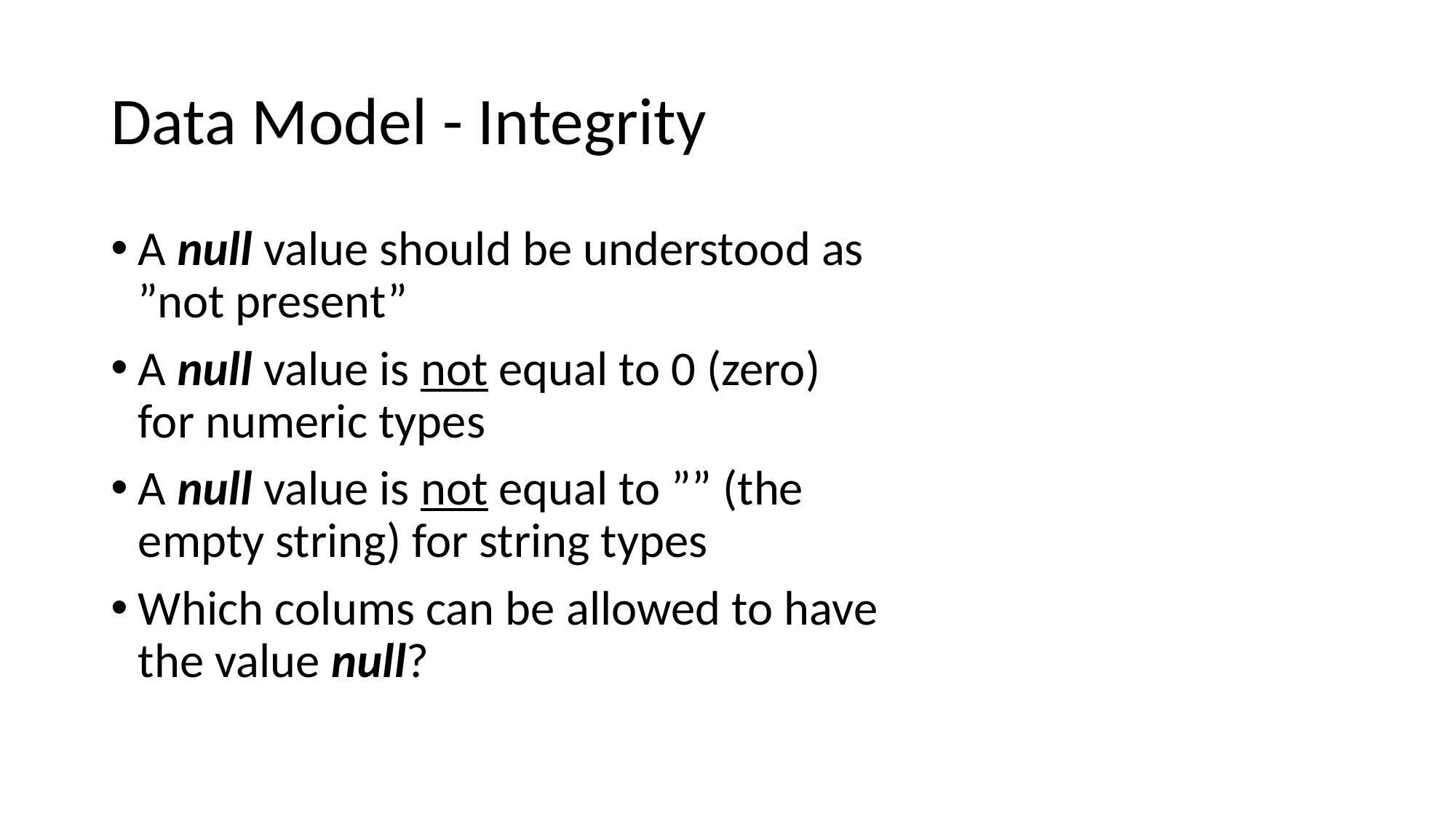

# Data Model - Integrity
A null value should be understood as ”not present”
A null value is not equal to 0 (zero) for numeric types
A null value is not equal to ”” (the empty string) for string types
Which colums can be allowed to have the value null?